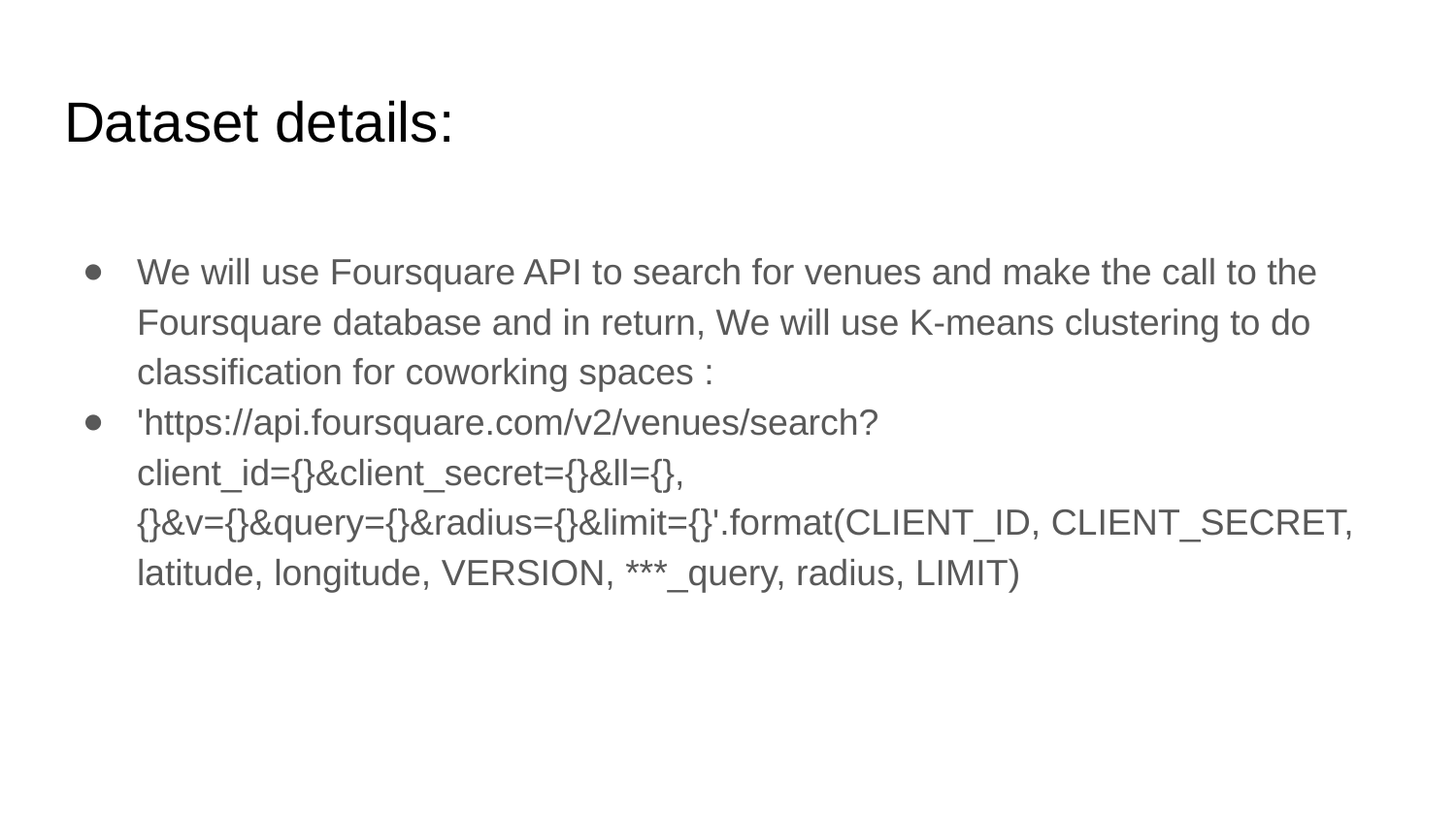

# Dataset details:

We will use Foursquare API to search for venues and make the call to the Foursquare database and in return, We will use K-means clustering to do classification for coworking spaces :
'https://api.foursquare.com/v2/venues/search?client_id={}&client_secret={}&ll={},{}&v={}&query={}&radius={}&limit={}'.format(CLIENT_ID, CLIENT_SECRET, latitude, longitude, VERSION, ***_query, radius, LIMIT)